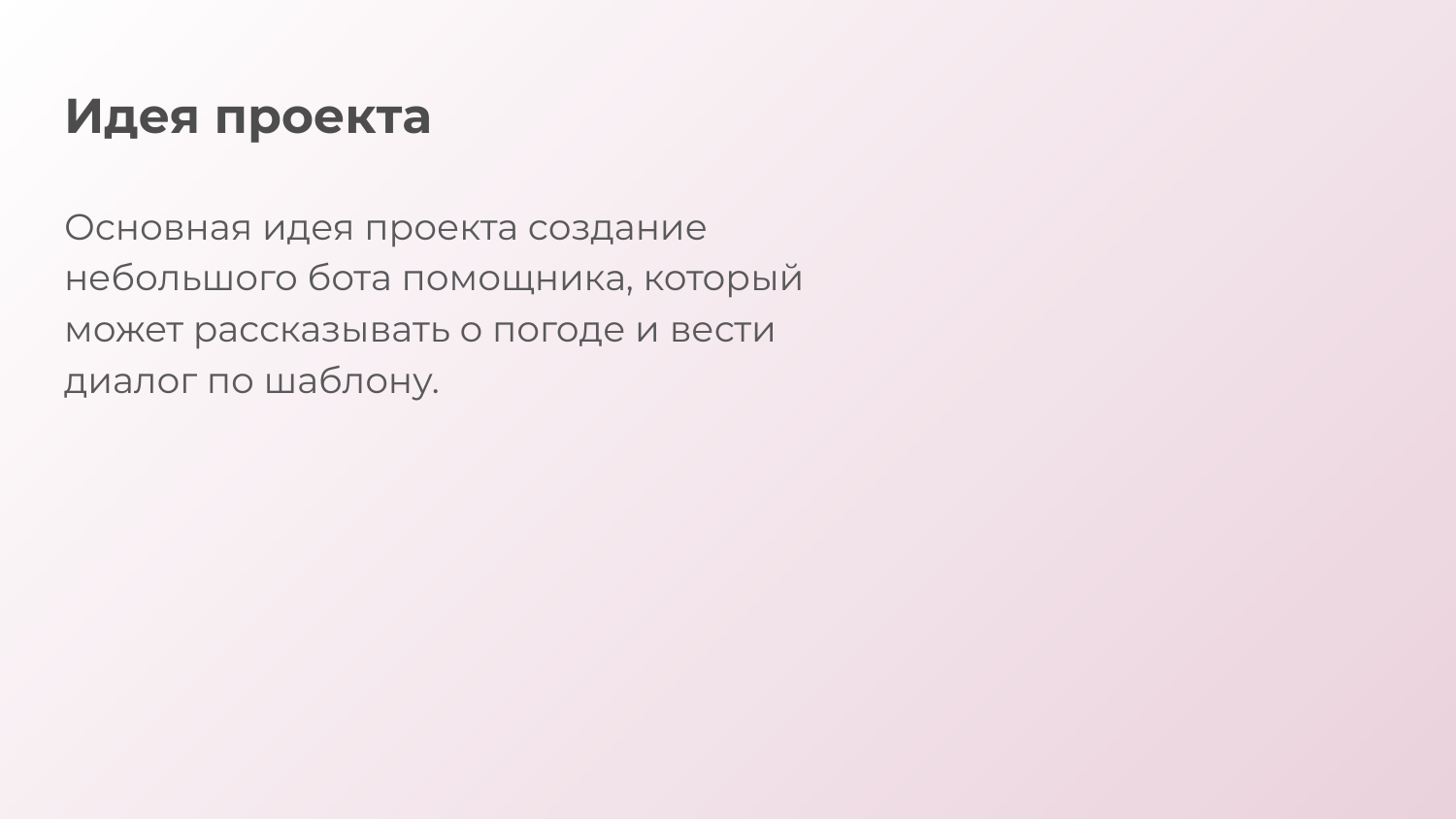

# Идея проекта
Основная идея проекта создание небольшого бота помощника, который может рассказывать о погоде и вести диалог по шаблону.